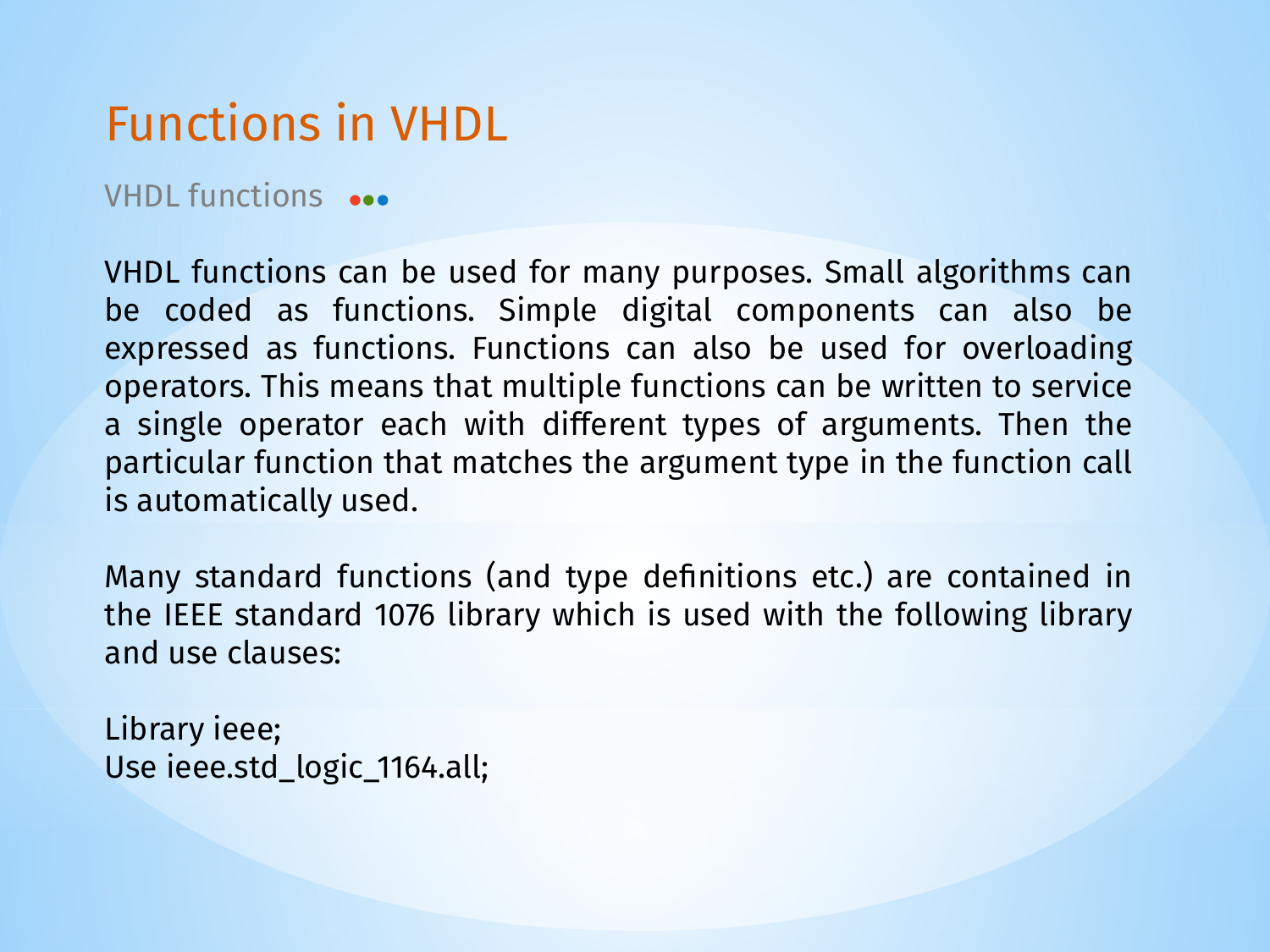

Functions in VHDL
VHDL functions

VHDL functions can be used for many purposes. Small algorithms can be coded as functions. Simple digital components can also be expressed as functions. Functions can also be used for overloading operators. This means that multiple functions can be written to service a single operator each with different types of arguments. Then the particular function that matches the argument type in the function call is automatically used.

Many standard functions (and type definitions etc.) are contained in the IEEE standard 1076 library which is used with the following library and use clauses:

Library ieee;
Use ieee.std_logic_1164.all;